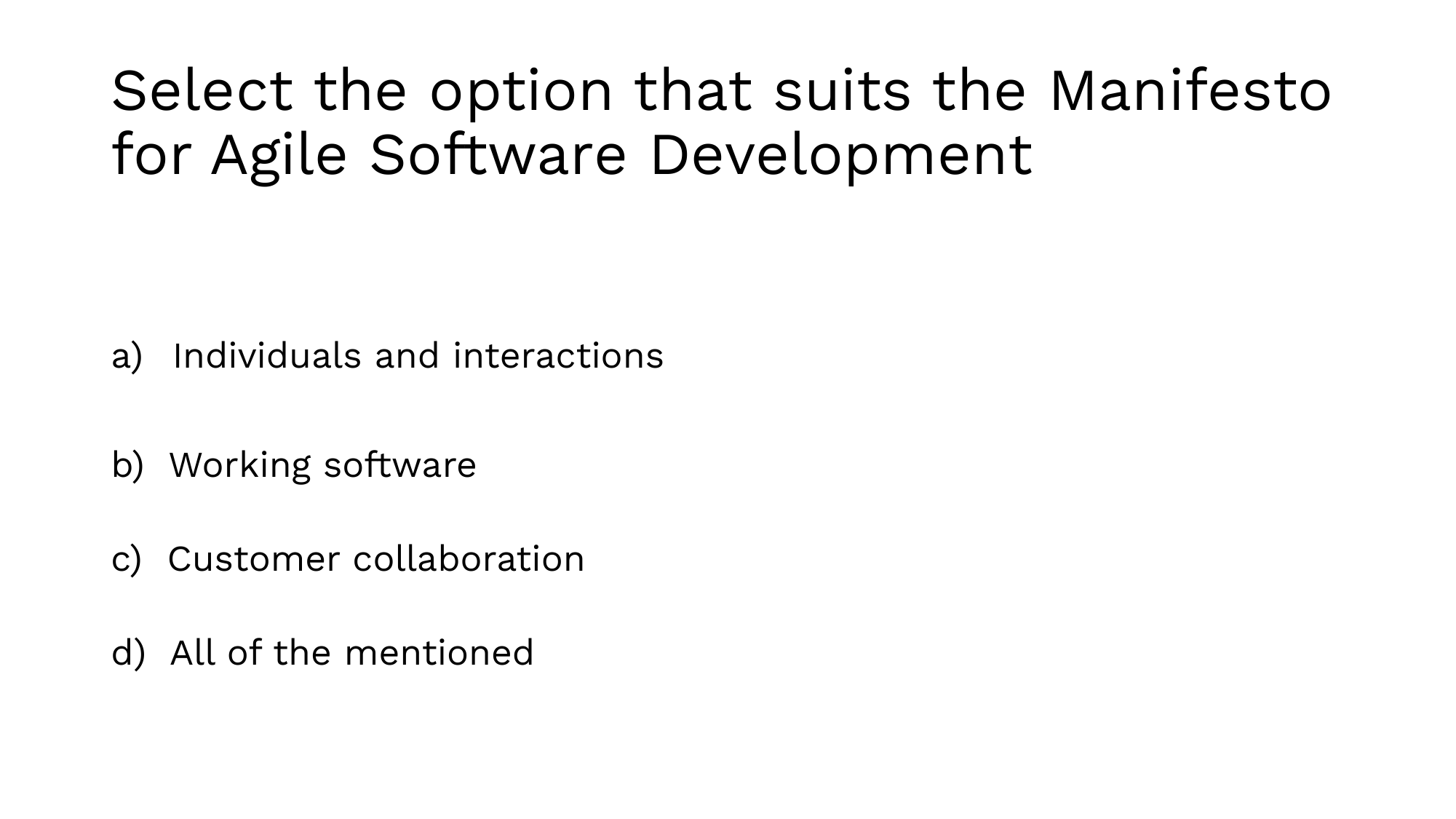

# Select the option that suits the Manifesto for Agile Software Development

Individuals and interactions

b)  Working software
c)  Customer collaboration
d)  All of the mentioned